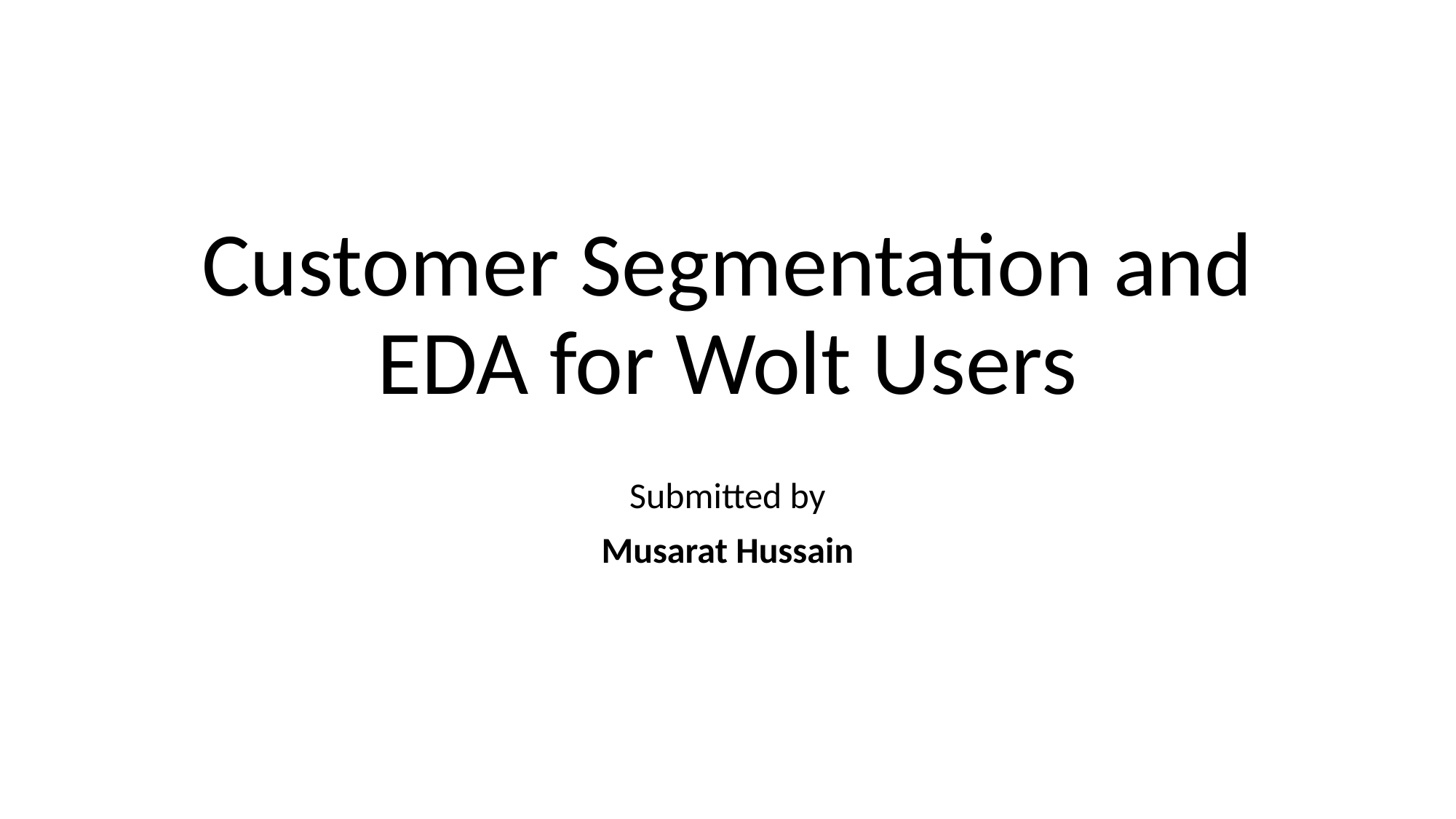

# Customer Segmentation and EDA for Wolt Users
Submitted by
Musarat Hussain